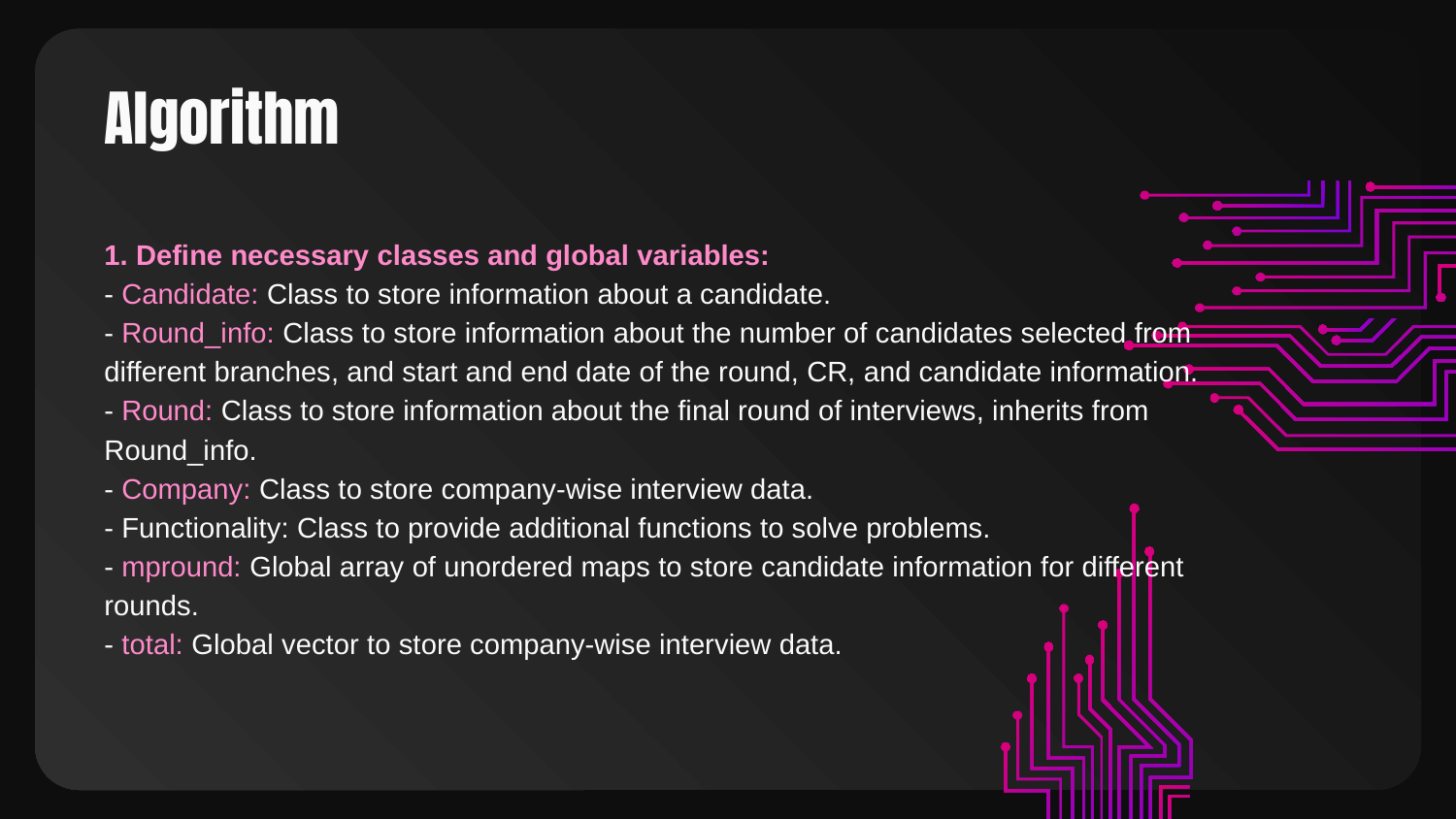

# Algorithm
1. Define necessary classes and global variables:
- Candidate: Class to store information about a candidate.
- Round_info: Class to store information about the number of candidates selected from
different branches, and start and end date of the round, CR, and candidate information.
- Round: Class to store information about the final round of interviews, inherits from
Round_info.
- Company: Class to store company-wise interview data.
- Functionality: Class to provide additional functions to solve problems.
- mpround: Global array of unordered maps to store candidate information for different
rounds.
- total: Global vector to store company-wise interview data.